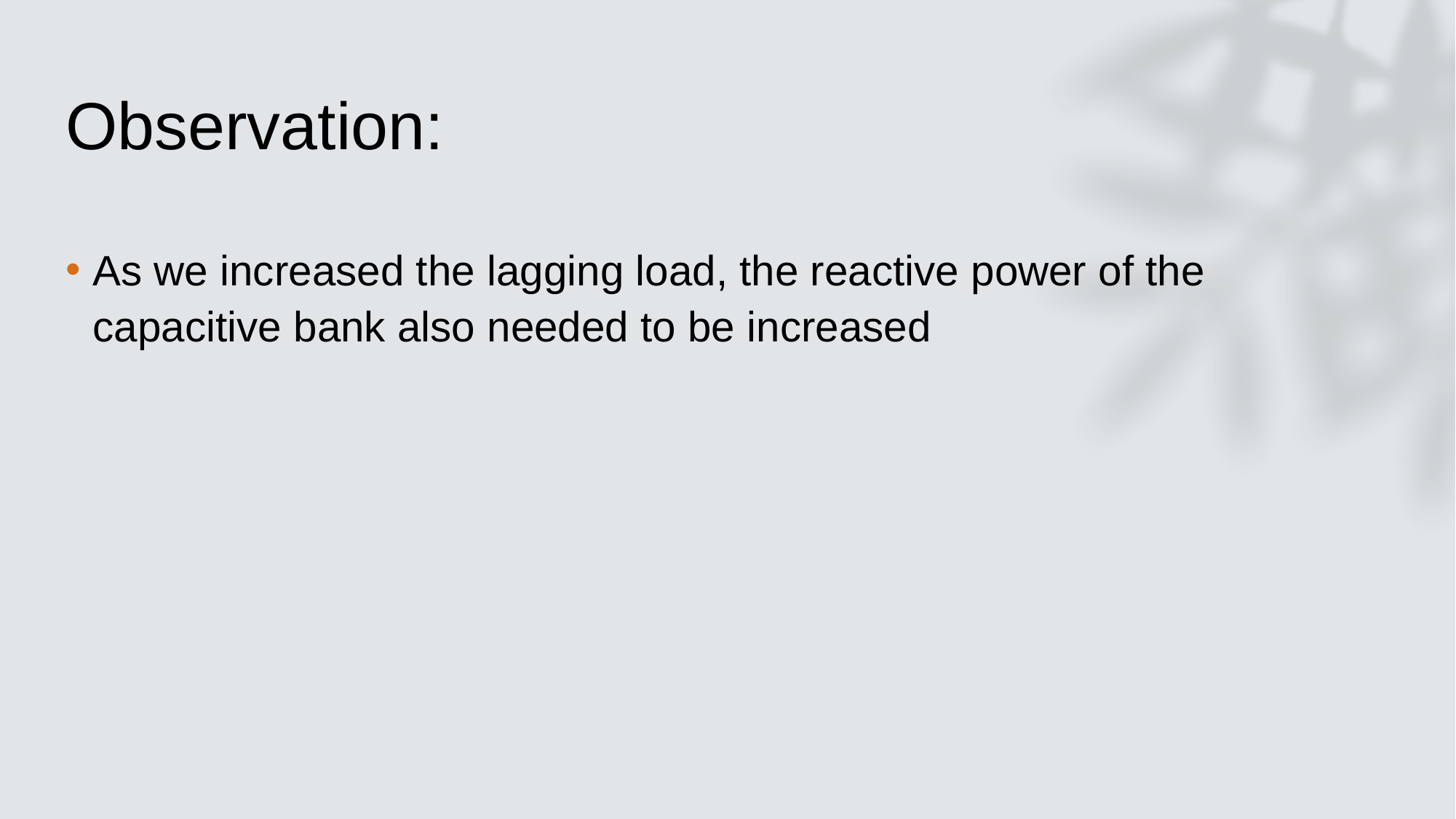

# Observation:
As we increased the lagging load, the reactive power of the capacitive bank also needed to be increased